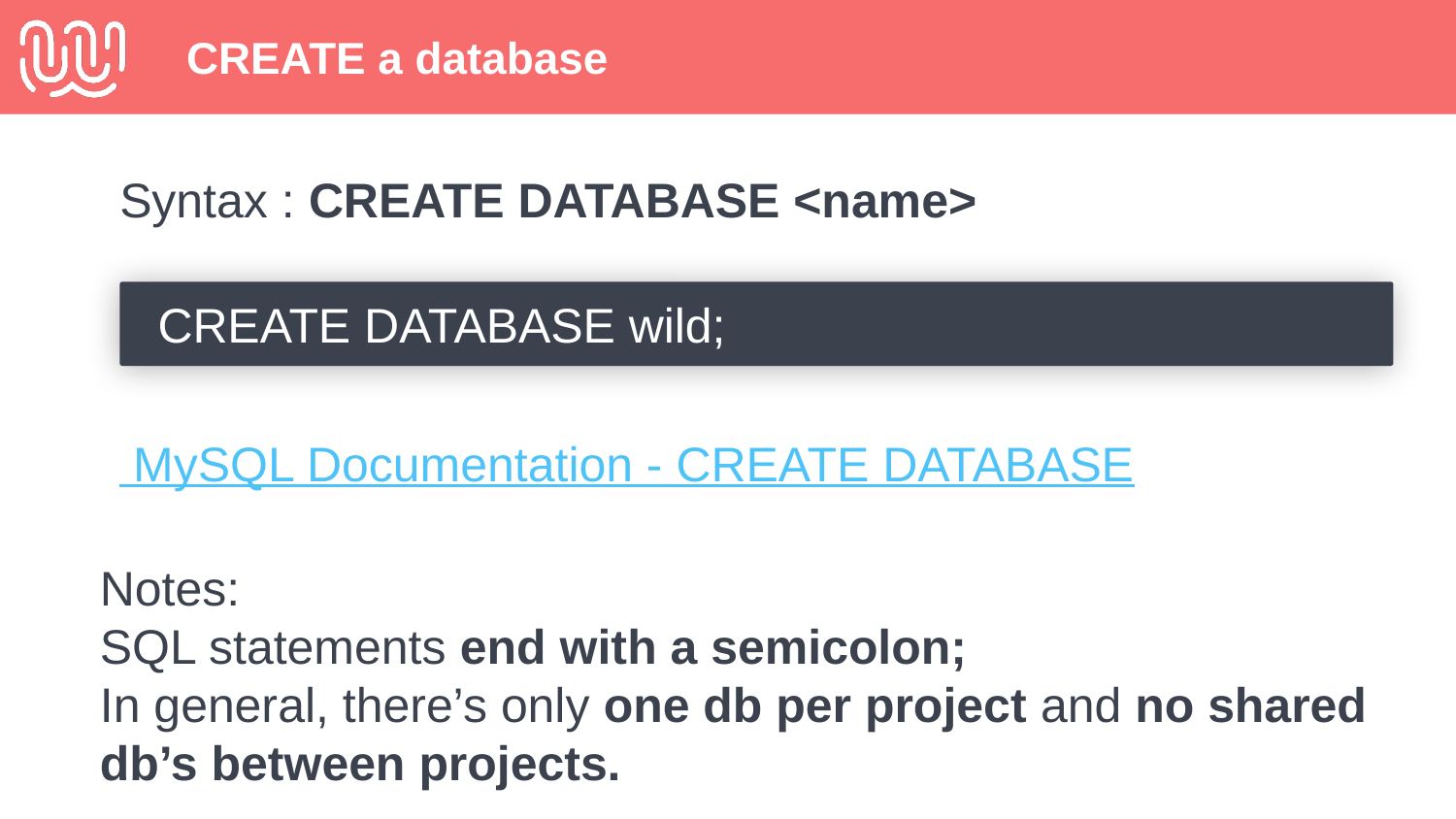

# CREATE a database
Syntax : CREATE DATABASE <name>
CREATE DATABASE wild;
 MySQL Documentation - CREATE DATABASE
Notes:
SQL statements end with a semicolon;
In general, there’s only one db per project and no shared db’s between projects.